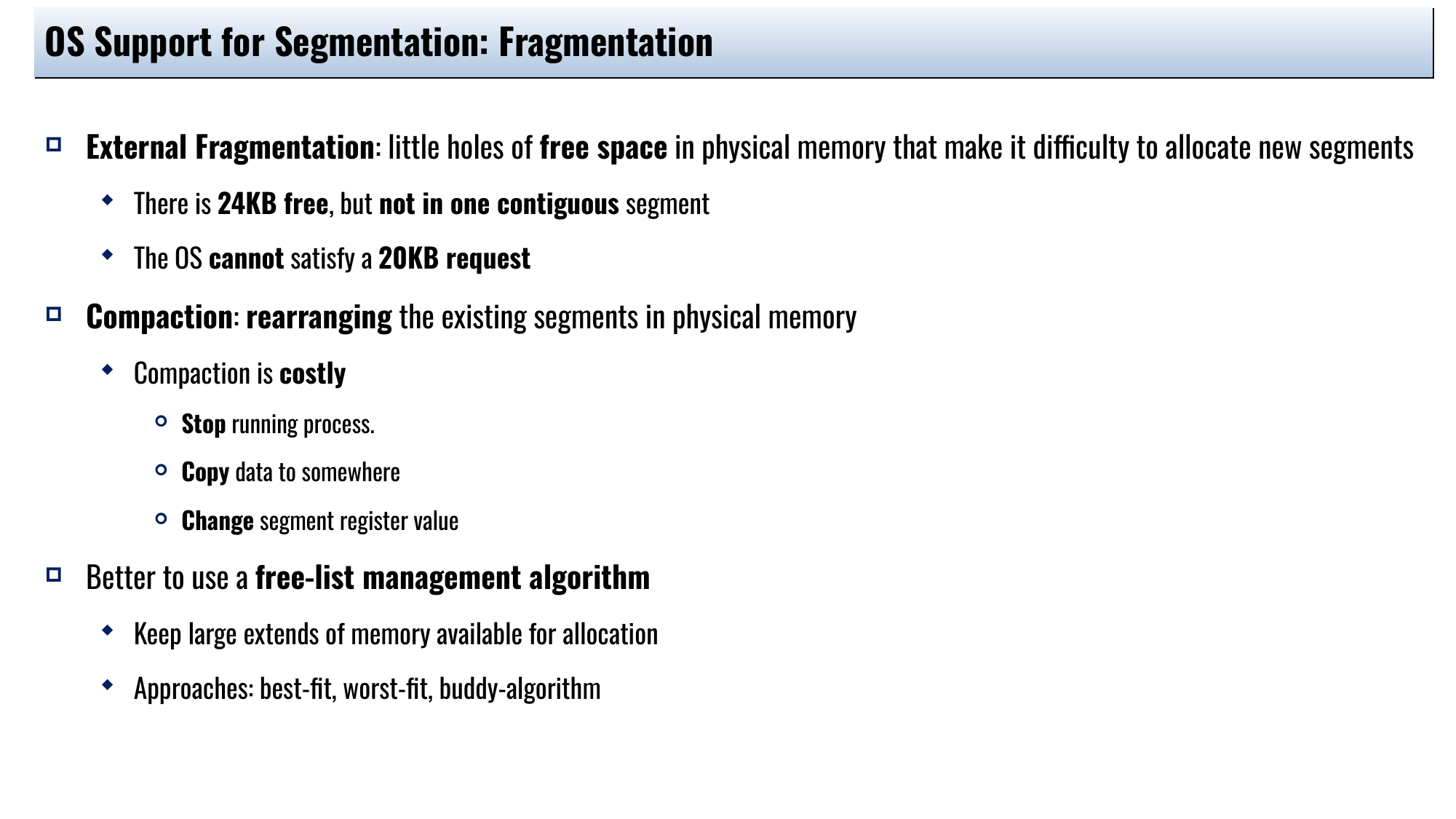

# OS Support for Segmentation: Fragmentation
External Fragmentation: little holes of free space in physical memory that make it difficulty to allocate new segments
There is 24KB free, but not in one contiguous segment
The OS cannot satisfy a 20KB request
Compaction: rearranging the existing segments in physical memory
Compaction is costly
Stop running process.
Copy data to somewhere
Change segment register value
Better to use a free-list management algorithm
Keep large extends of memory available for allocation
Approaches: best-fit, worst-fit, buddy-algorithm